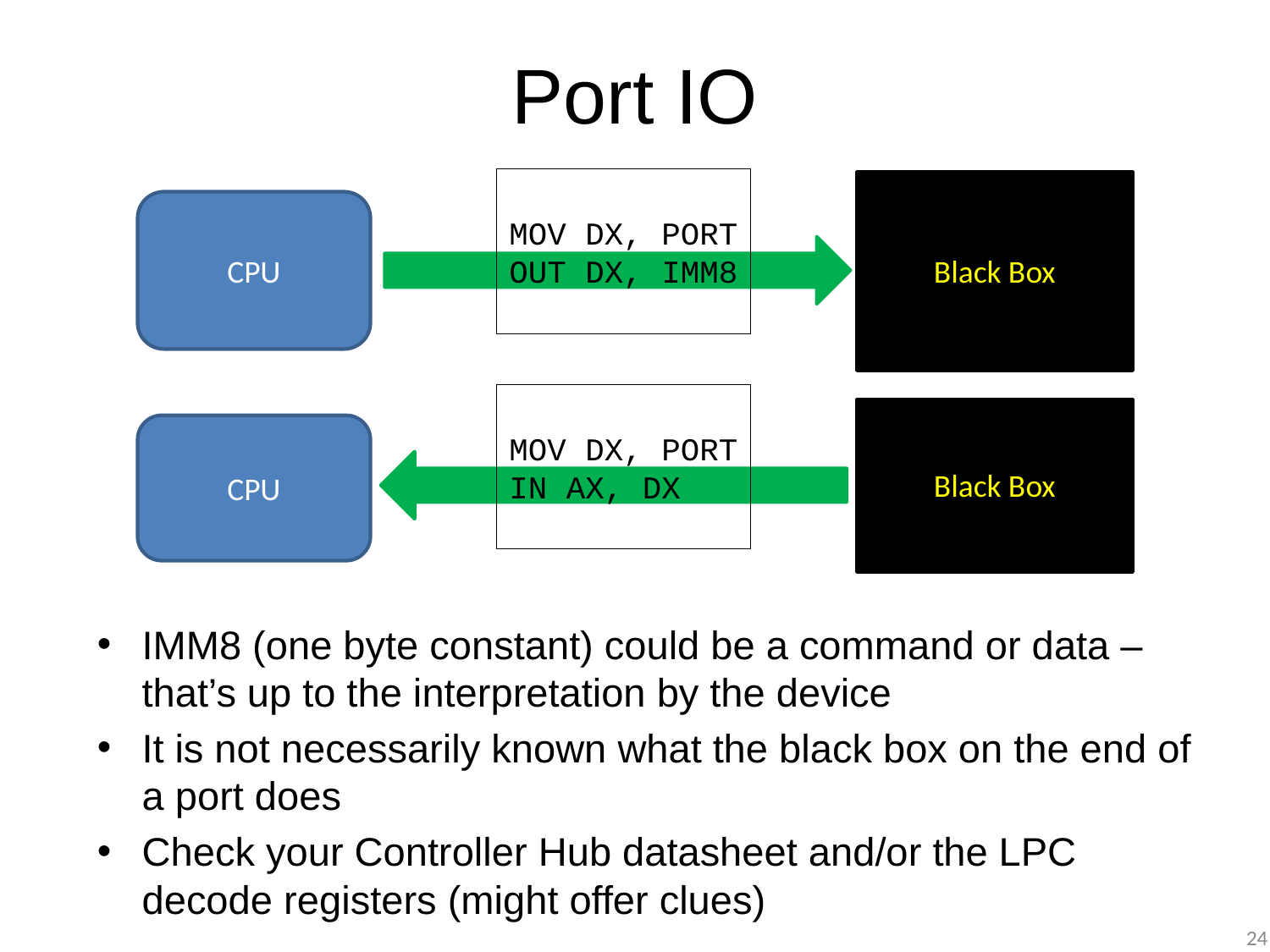

# Port IO

MOV DX, PORT
OUT DX, IMM8

CPU

Black Box

MOV DX, PORT
IN AX, DX

CPU

Black Box
IMM8 (one byte constant) could be a command or data – that’s up to the interpretation by the device
It is not necessarily known what the black box on the end of a port does
Check your Controller Hub datasheet and/or the LPC decode registers (might offer clues)
24